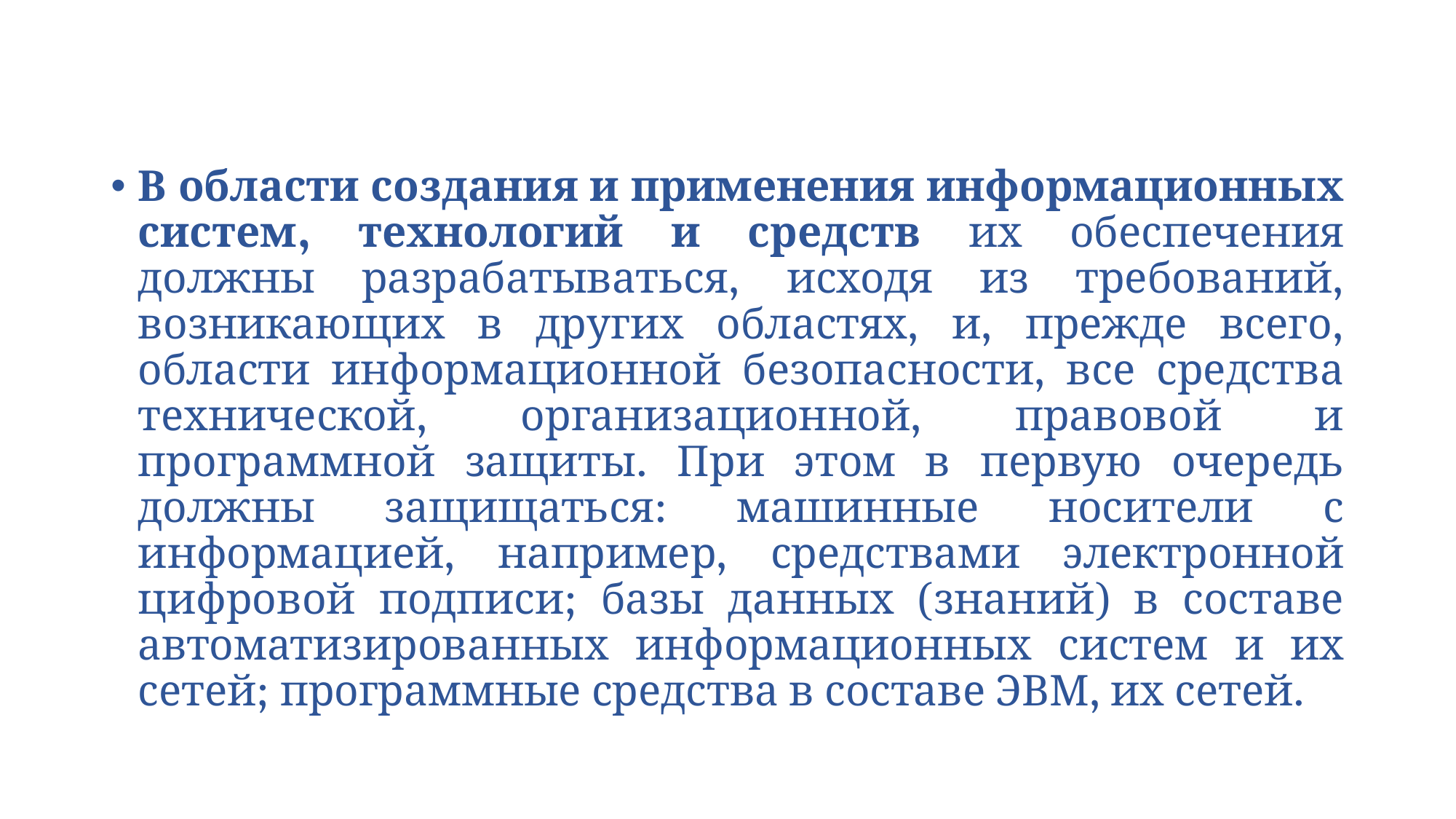

В области создания и применения информационных систем, технологий и средств их обеспечения должны разрабатываться, исходя из требований, возникающих в других областях, и, прежде всего, области информационной безопасности, все средства технической, организационной, правовой и программной защиты. При этом в первую очередь должны защищаться: машинные носители с информацией, например, средствами электронной цифровой подписи; базы данных (знаний) в составе автоматизированных информационных систем и их сетей; программные средства в составе ЭВМ, их сетей.